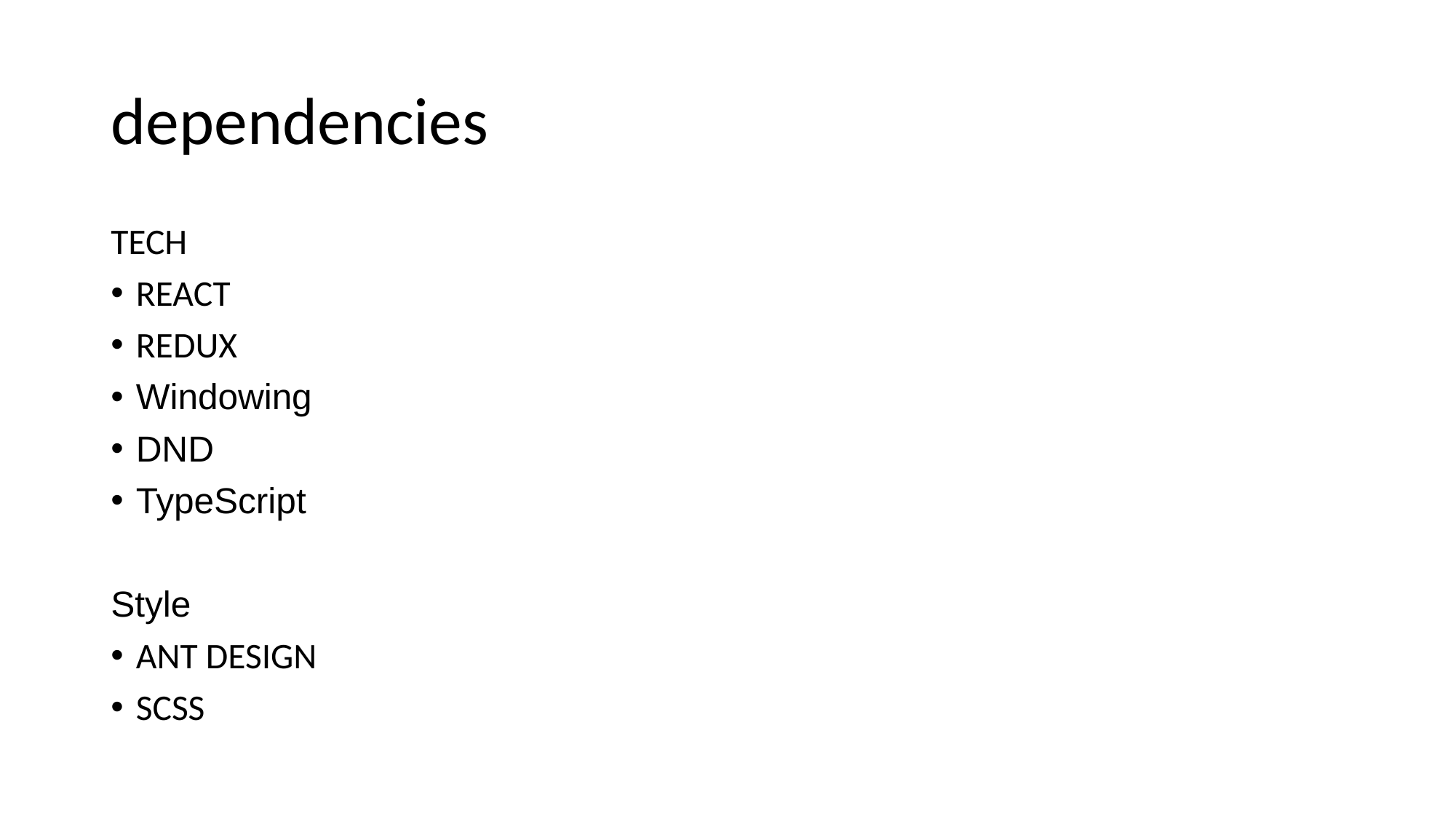

# dependencies
TECH
REACT
REDUX
Windowing
DND
TypeScript

Style
ANT DESIGN
SCSS